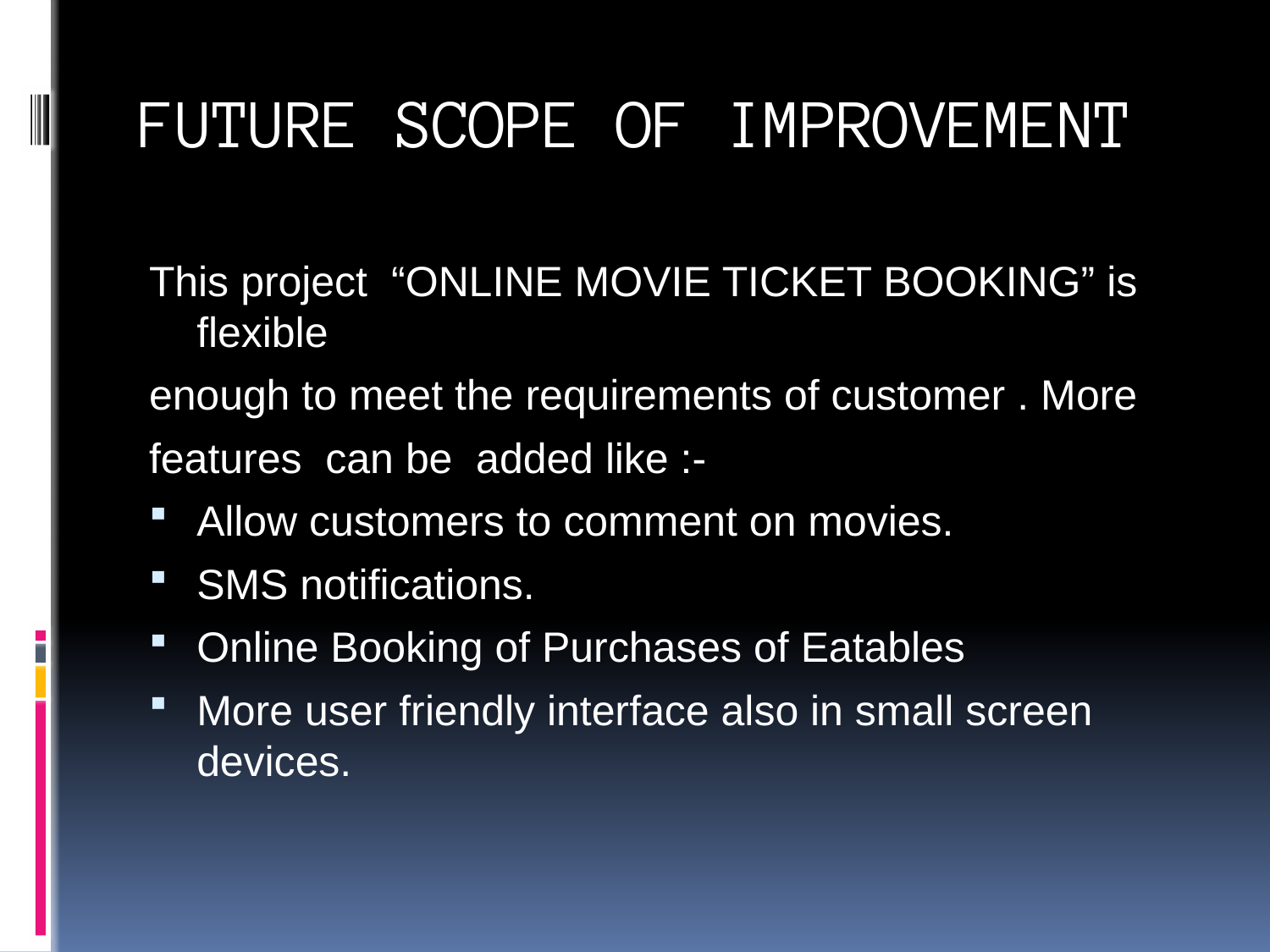

# FUTURE SCOPE OF IMPROVEMENT
This project  “ONLINE MOVIE TICKET BOOKING” is flexible
enough to meet the requirements of customer . More
features  can be  added like :-
Allow customers to comment on movies.
SMS notifications.
Online Booking of Purchases of Eatables
More user friendly interface also in small screen devices.